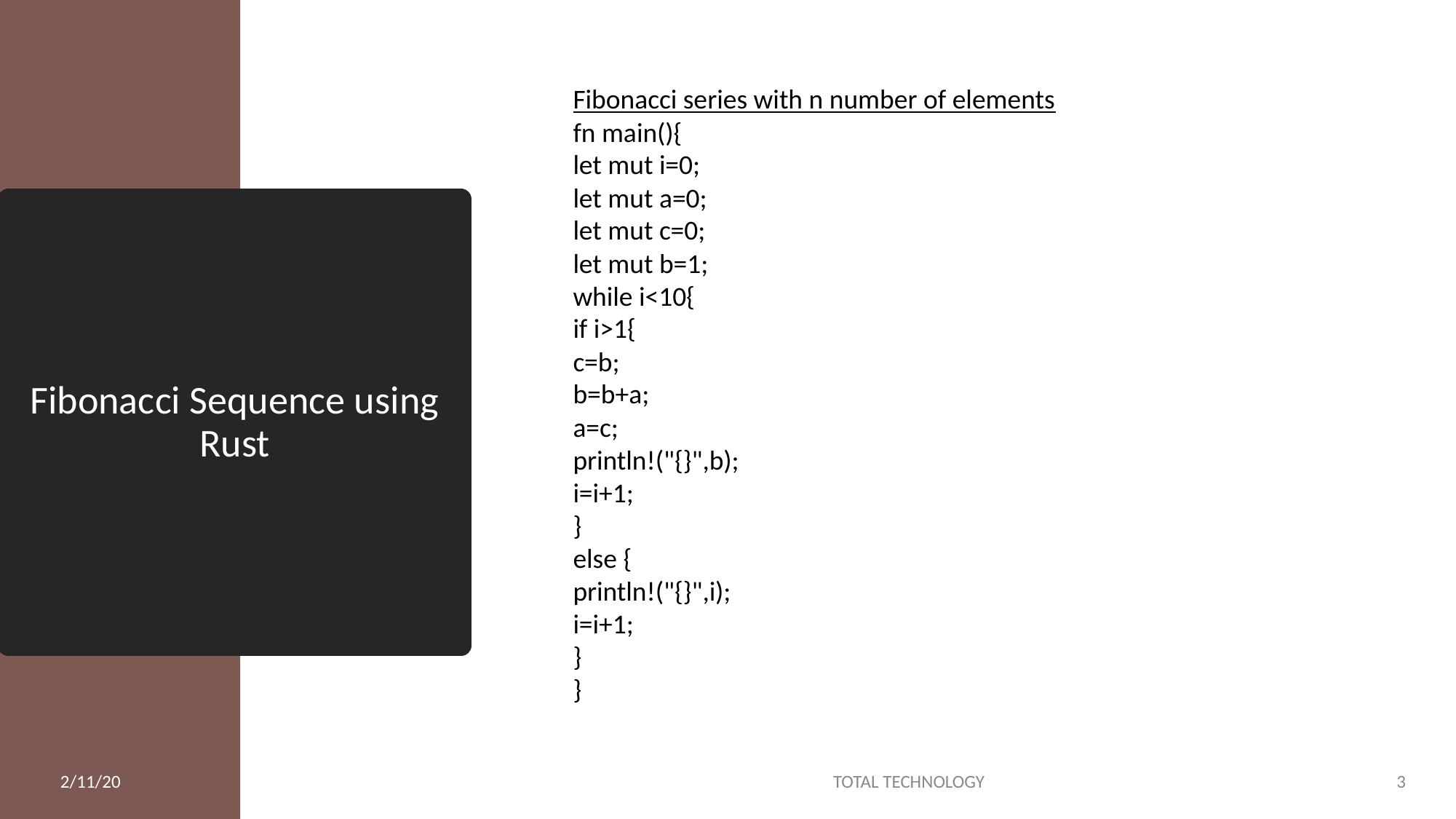

Fibonacci series with n number of elements
fn main(){
let mut i=0;
let mut a=0;
let mut c=0;
let mut b=1;
while i<10{
if i>1{
c=b;
b=b+a;
a=c;
println!("{}",b);
i=i+1;
}
else {
println!("{}",i);
i=i+1;
}
}

# Fibonacci Sequence using Rust

2/11/20
TOTAL TECHNOLOGY
3